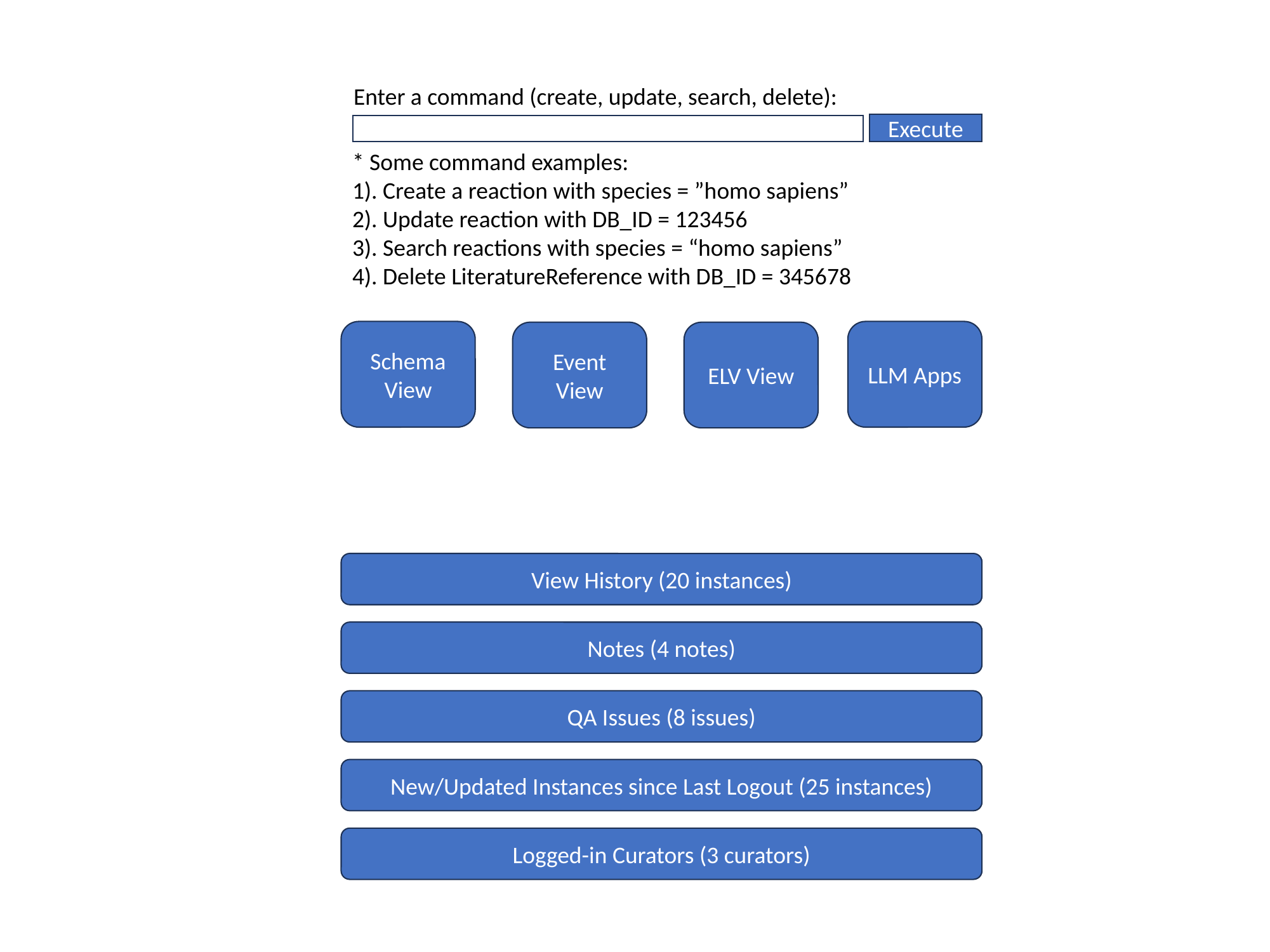

Enter a command (create, update, search, delete):
Execute

* Some command examples:
1). Create a reaction with species = ”homo sapiens”
2). Update reaction with DB_ID = 123456
3). Search reactions with species = “homo sapiens”
4). Delete LiteratureReference with DB_ID = 345678
LLM Apps
Schema View
Event View
ELV View
View History (20 instances)
Notes (4 notes)
QA Issues (8 issues)
New/Updated Instances since Last Logout (25 instances)
Logged-in Curators (3 curators)